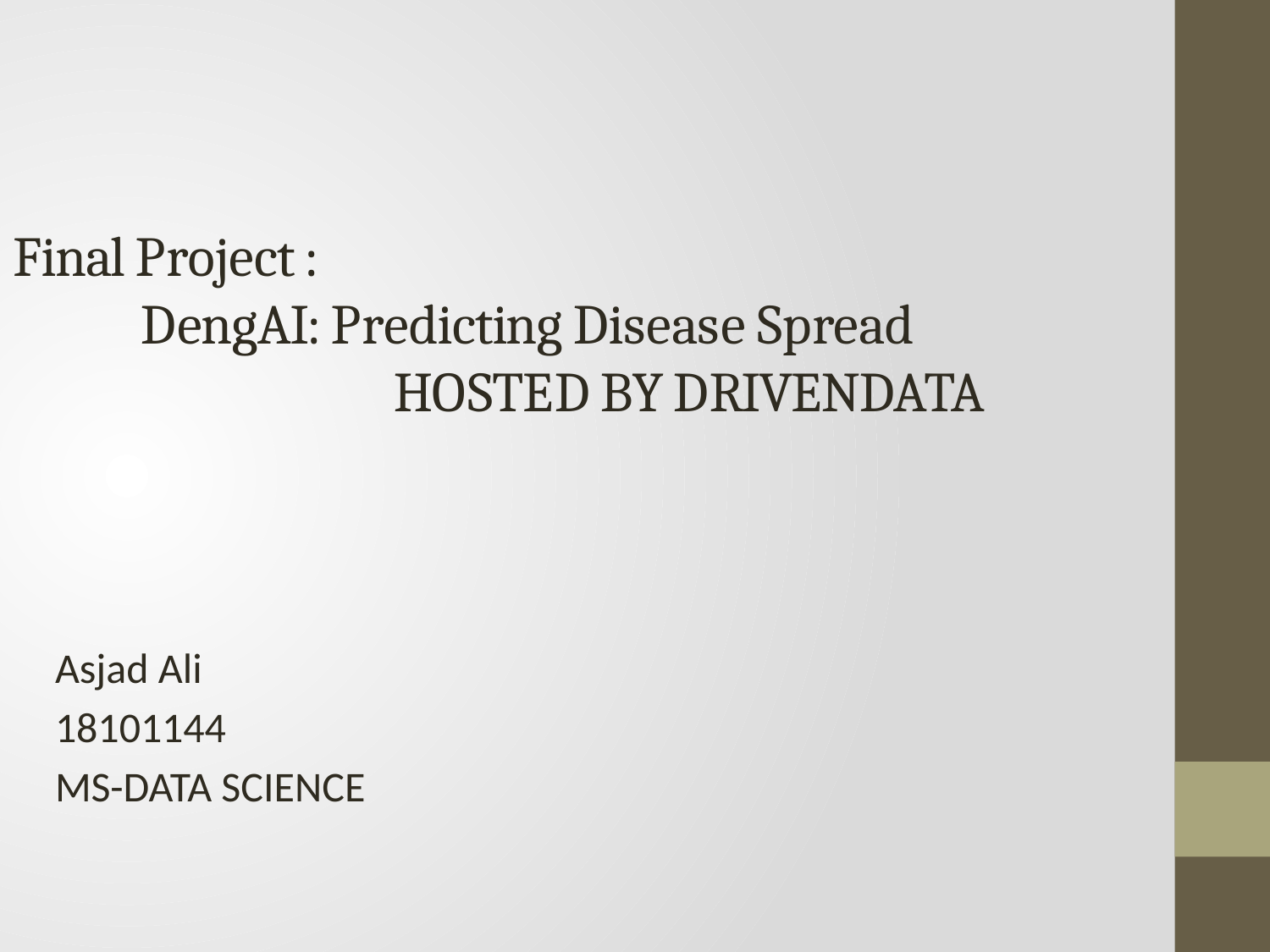

# Final Project : DengAI: Predicting Disease Spread HOSTED BY DRIVENDATA
Asjad Ali
18101144
MS-DATA SCIENCE